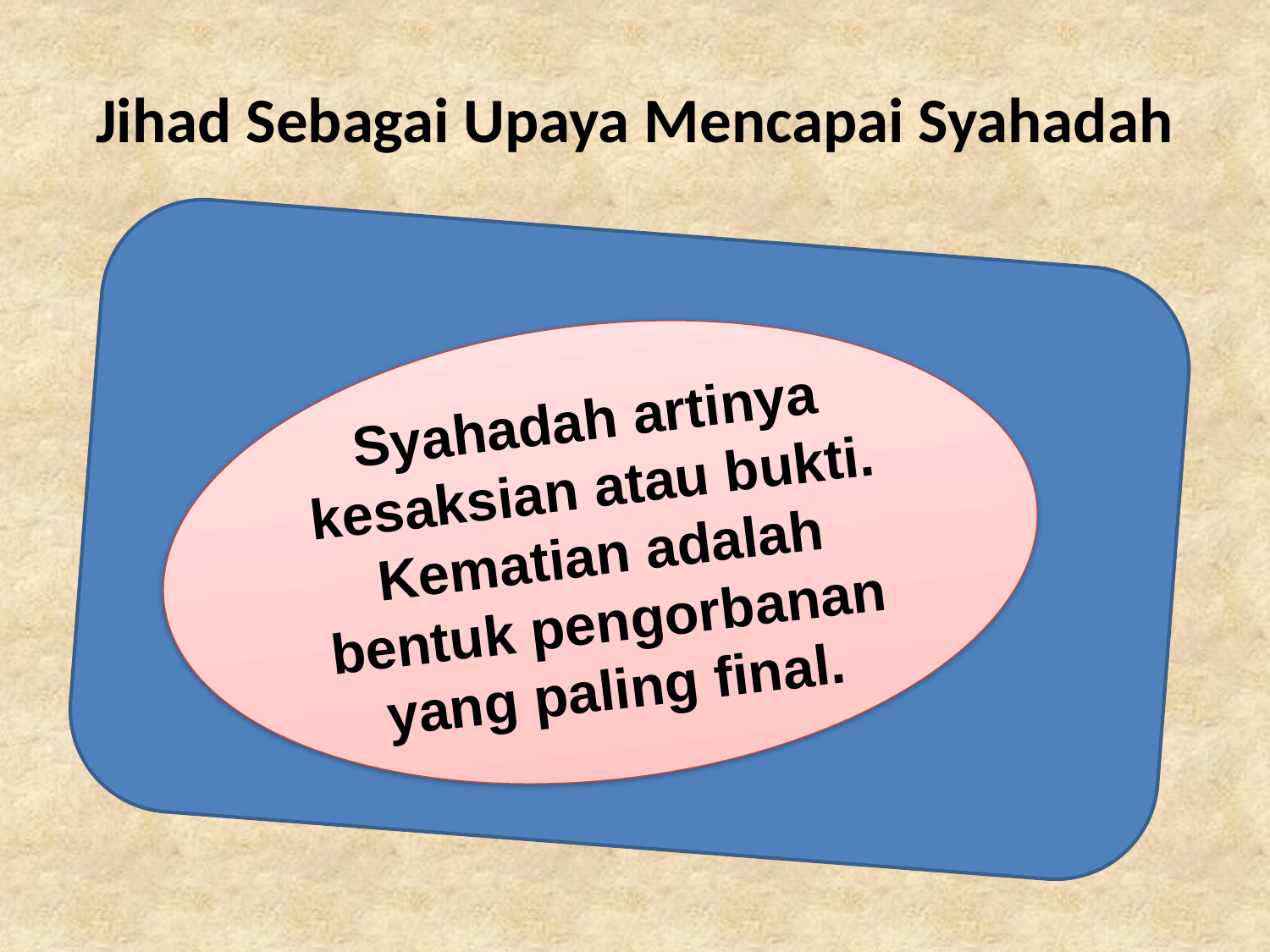

# Jihad Sebagai Upaya Mencapai Syahadah

Syahadah artinya kesaksian atau bukti. Kematian adalah bentuk pengorbanan yang paling final.